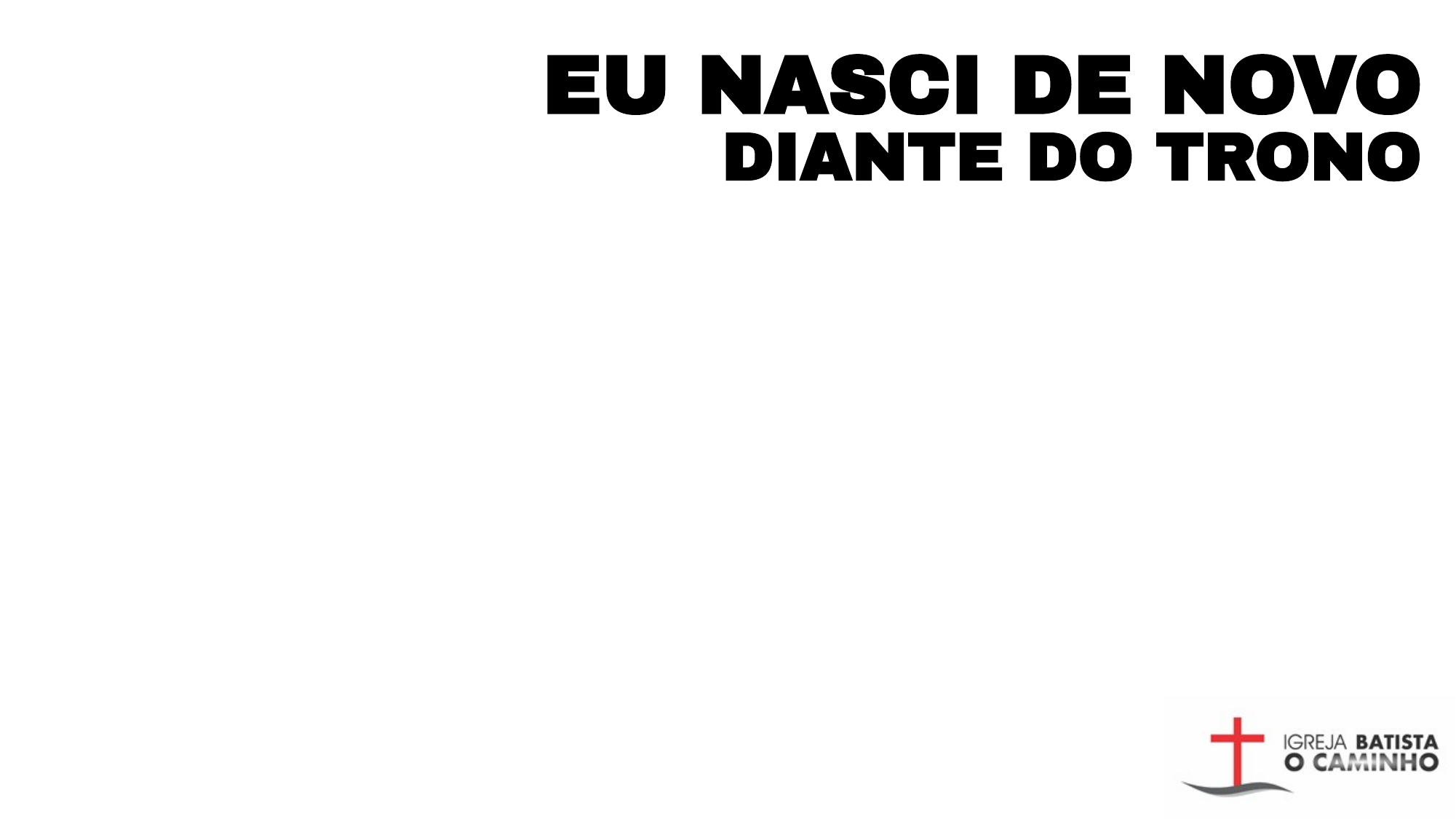

# EU NASCI DE NOVO DIANTE DO TRONO